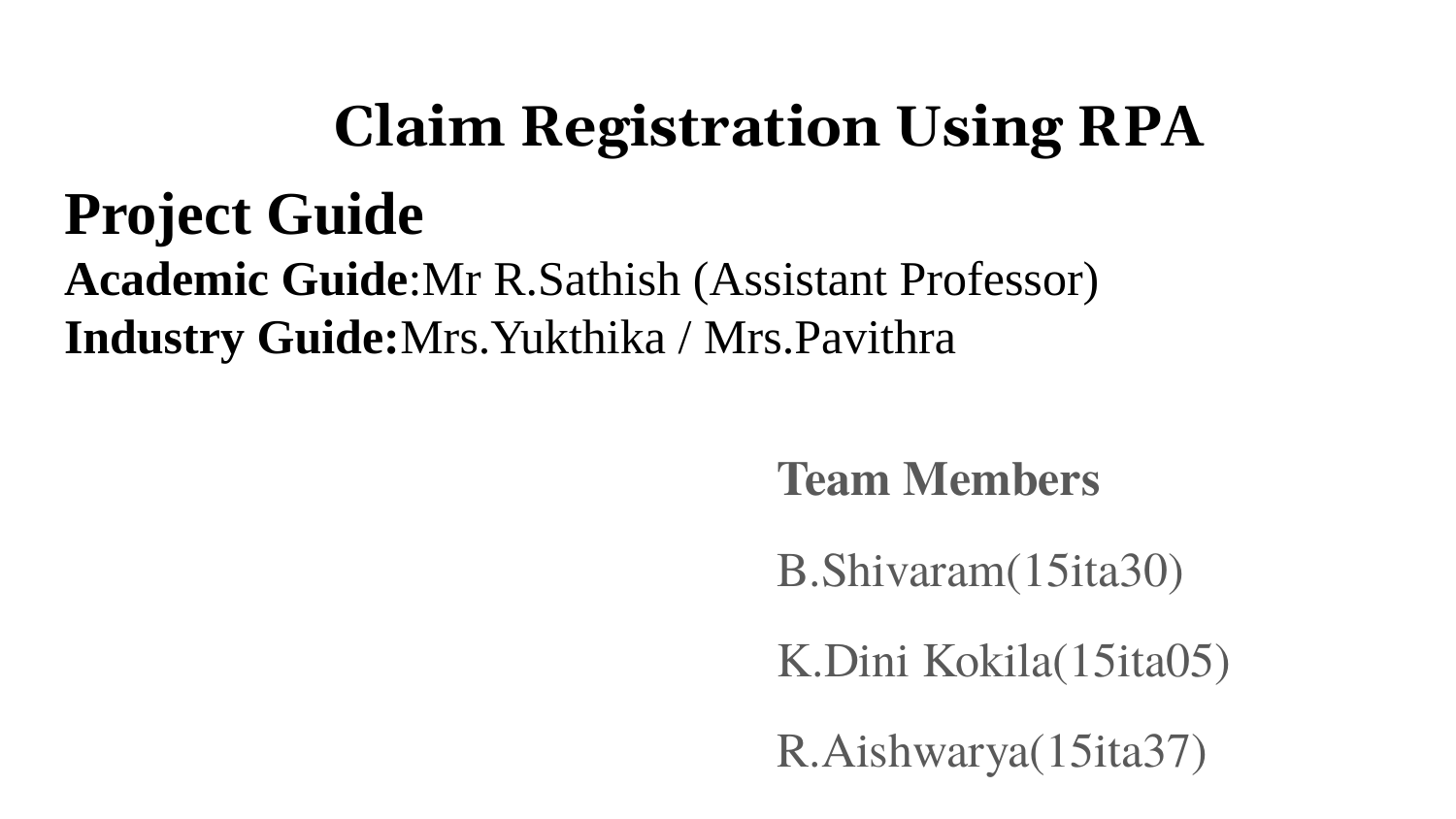

Claim Registration Using RPA

# Project Guide
Academic Guide:Mr R.Sathish (Assistant Professor)
Industry Guide:Mrs.Yukthika / Mrs.Pavithra

Team Members
B.Shivaram(15ita30)
K.Dini Kokila(15ita05)
R.Aishwarya(15ita37)